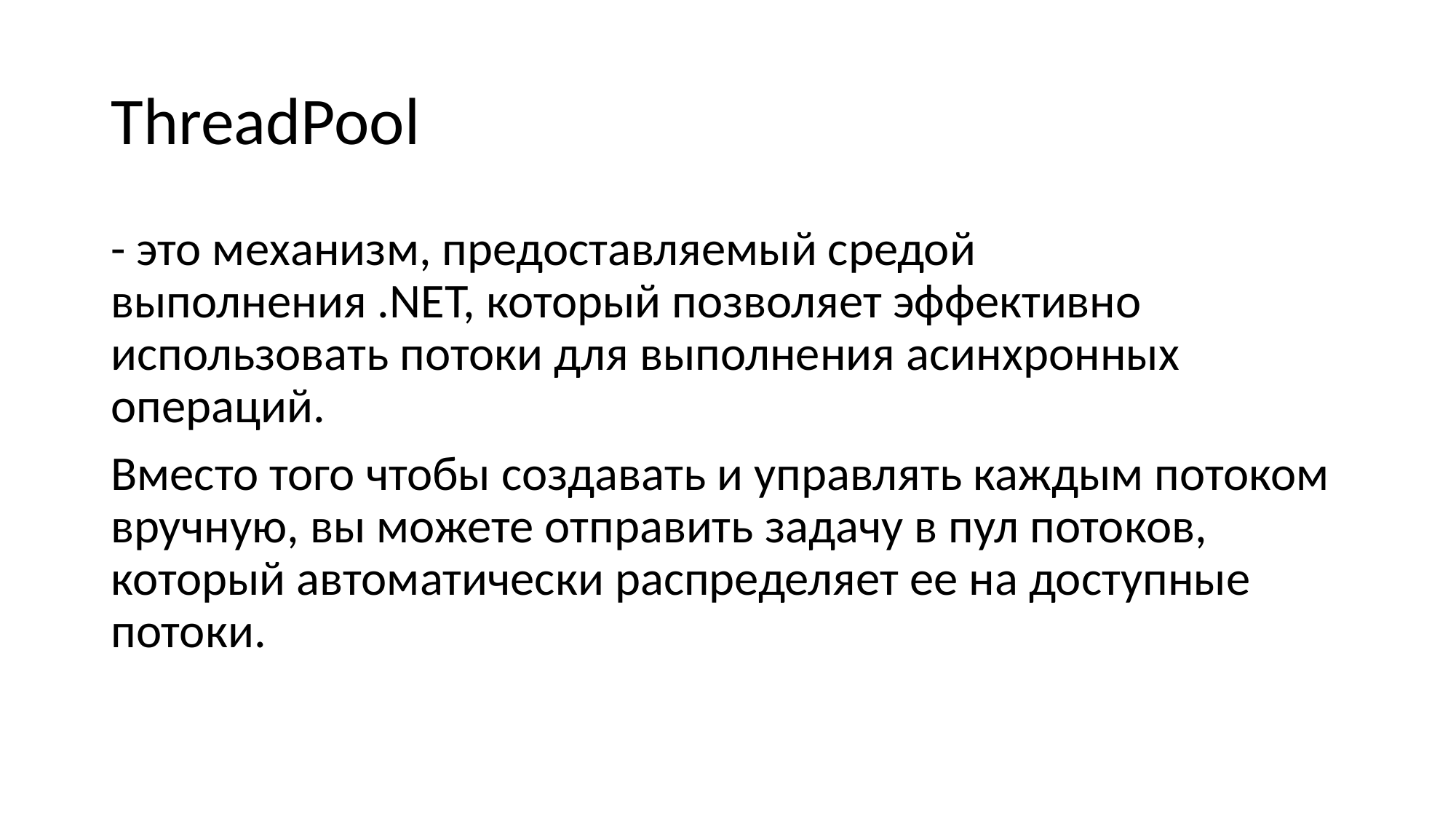

# ThreadPool
- это механизм, предоставляемый средой выполнения .NET, который позволяет эффективно использовать потоки для выполнения асинхронных операций.
Вместо того чтобы создавать и управлять каждым потоком вручную, вы можете отправить задачу в пул потоков, который автоматически распределяет ее на доступные потоки.